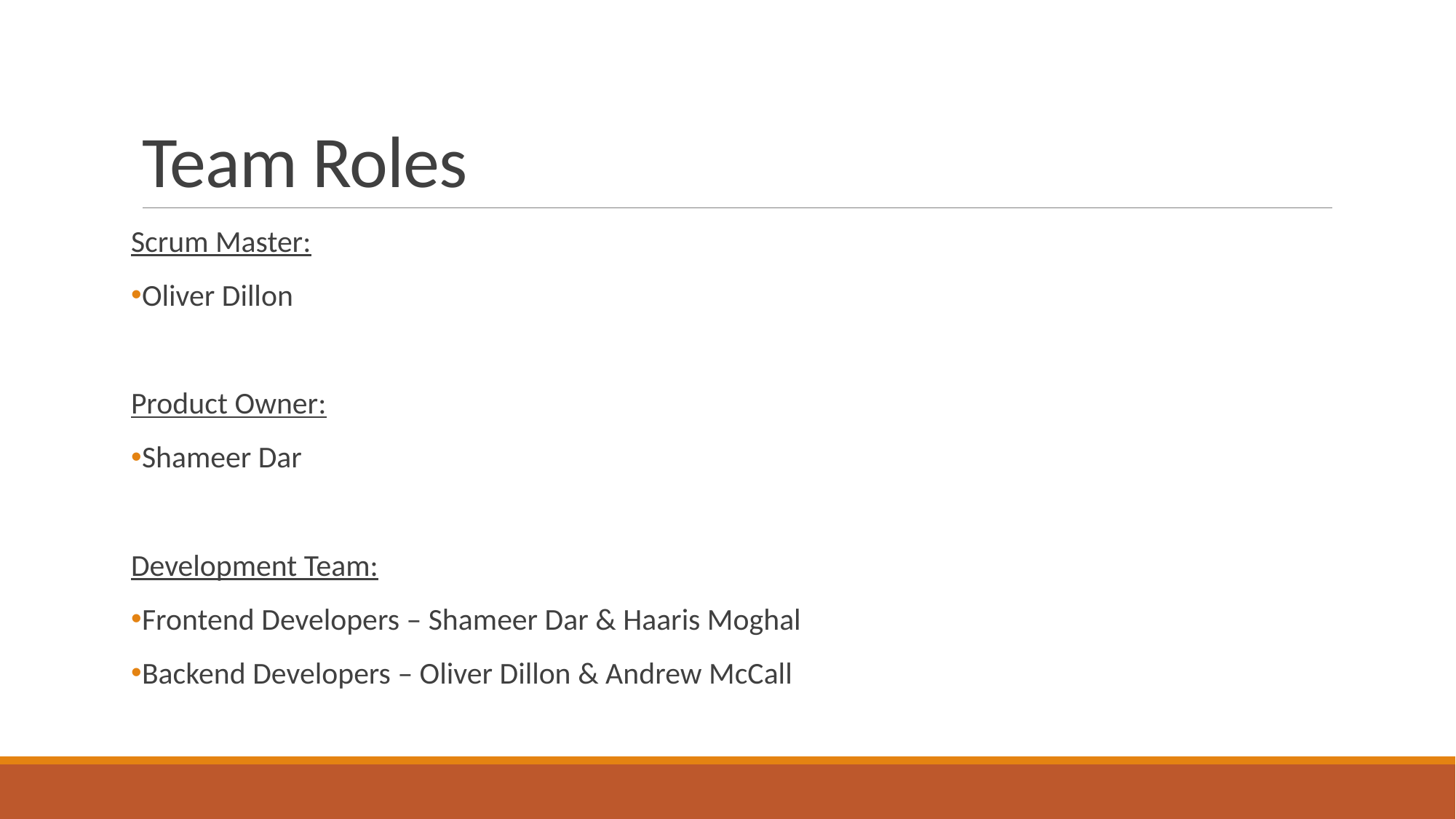

# Team Roles
Scrum Master:
Oliver Dillon

Product Owner:
Shameer Dar

Development Team:
Frontend Developers – Shameer Dar & Haaris Moghal
Backend Developers – Oliver Dillon & Andrew McCall